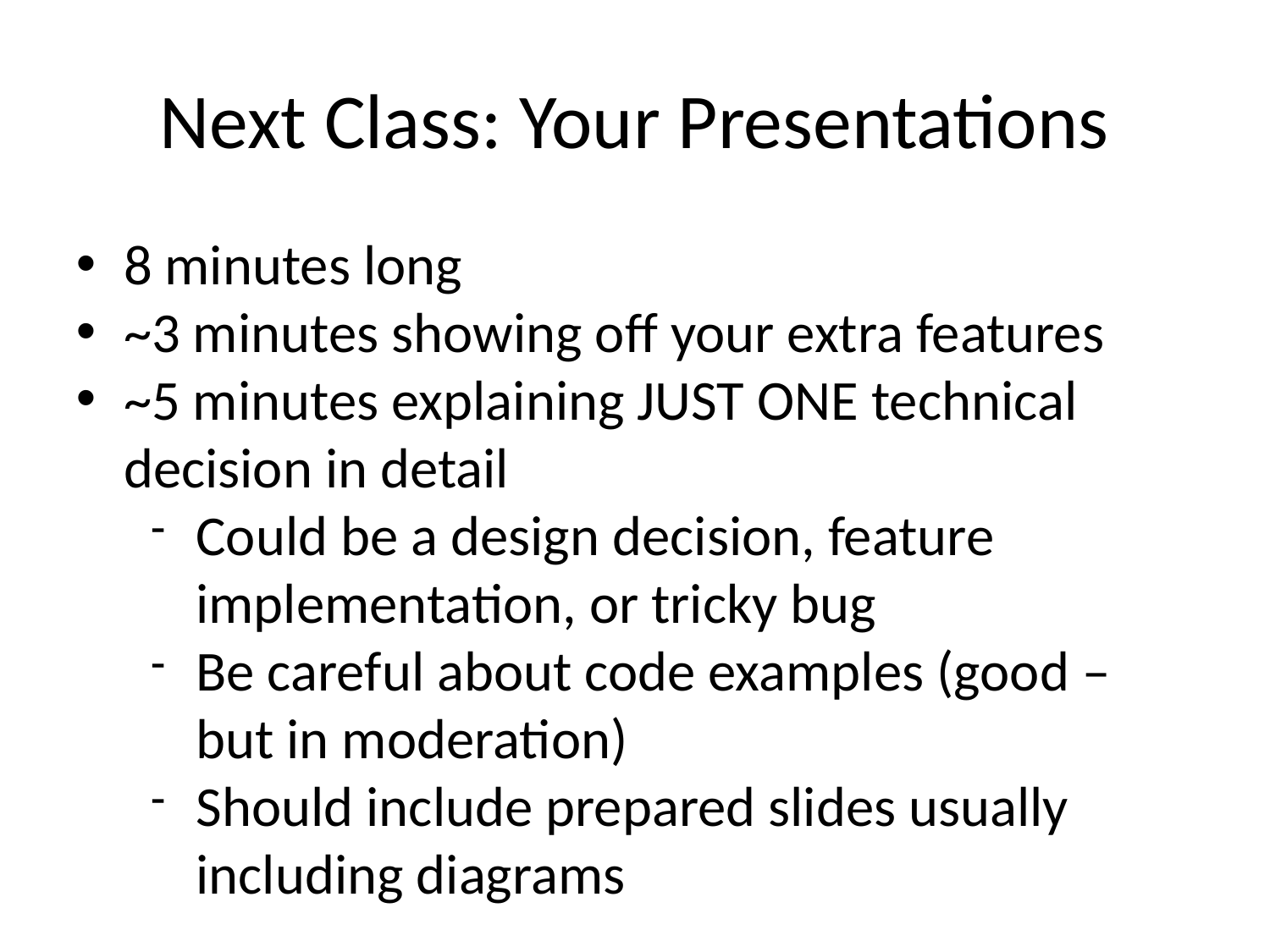

Next Class: Your Presentations
8 minutes long
~3 minutes showing off your extra features
~5 minutes explaining JUST ONE technical decision in detail
Could be a design decision, feature implementation, or tricky bug
Be careful about code examples (good – but in moderation)
Should include prepared slides usually including diagrams